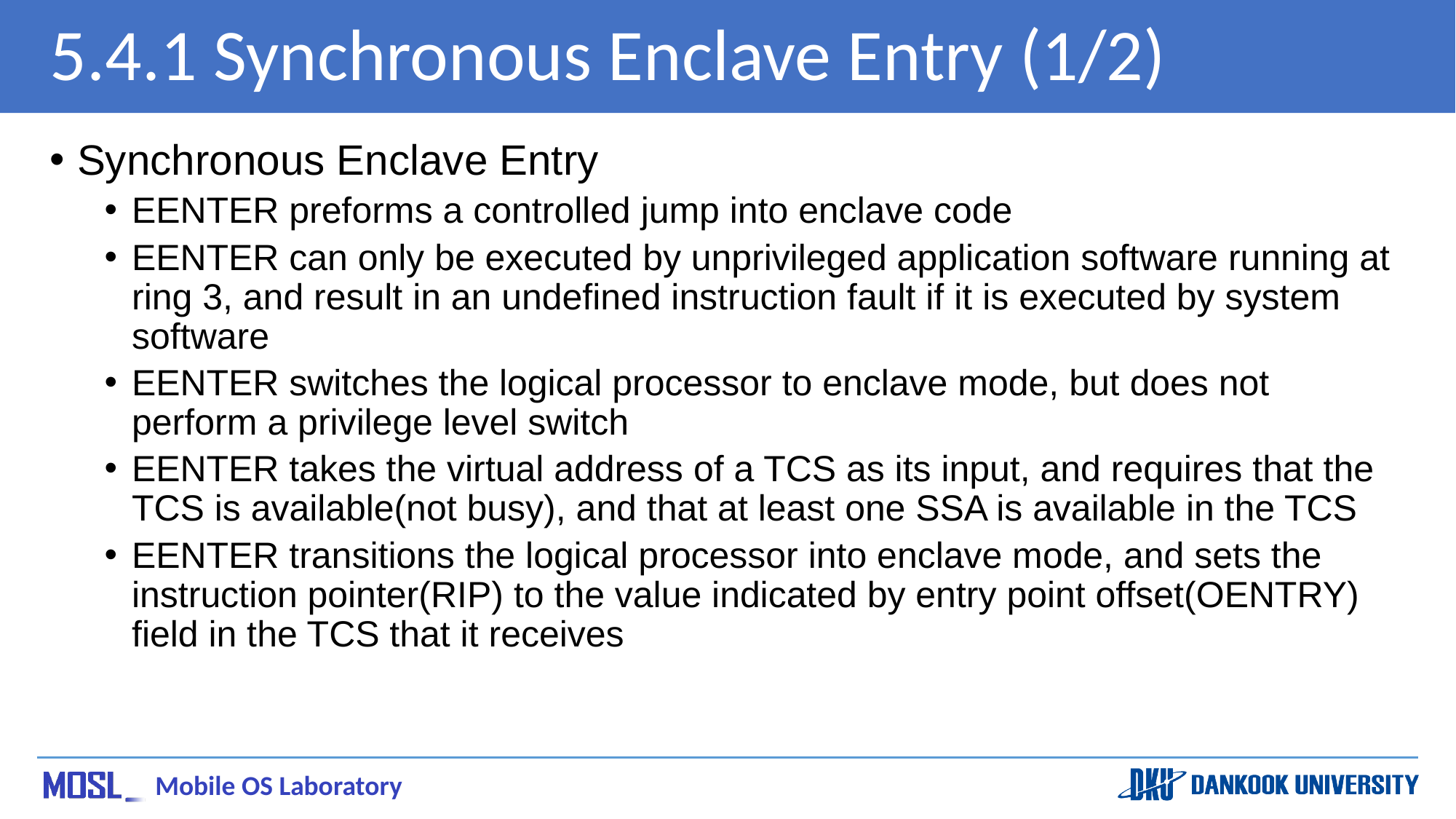

# 5.4.1 Synchronous Enclave Entry (1/2)
Synchronous Enclave Entry
EENTER preforms a controlled jump into enclave code
EENTER can only be executed by unprivileged application software running at ring 3, and result in an undefined instruction fault if it is executed by system software
EENTER switches the logical processor to enclave mode, but does not perform a privilege level switch
EENTER takes the virtual address of a TCS as its input, and requires that the TCS is available(not busy), and that at least one SSA is available in the TCS
EENTER transitions the logical processor into enclave mode, and sets the instruction pointer(RIP) to the value indicated by entry point offset(OENTRY) field in the TCS that it receives